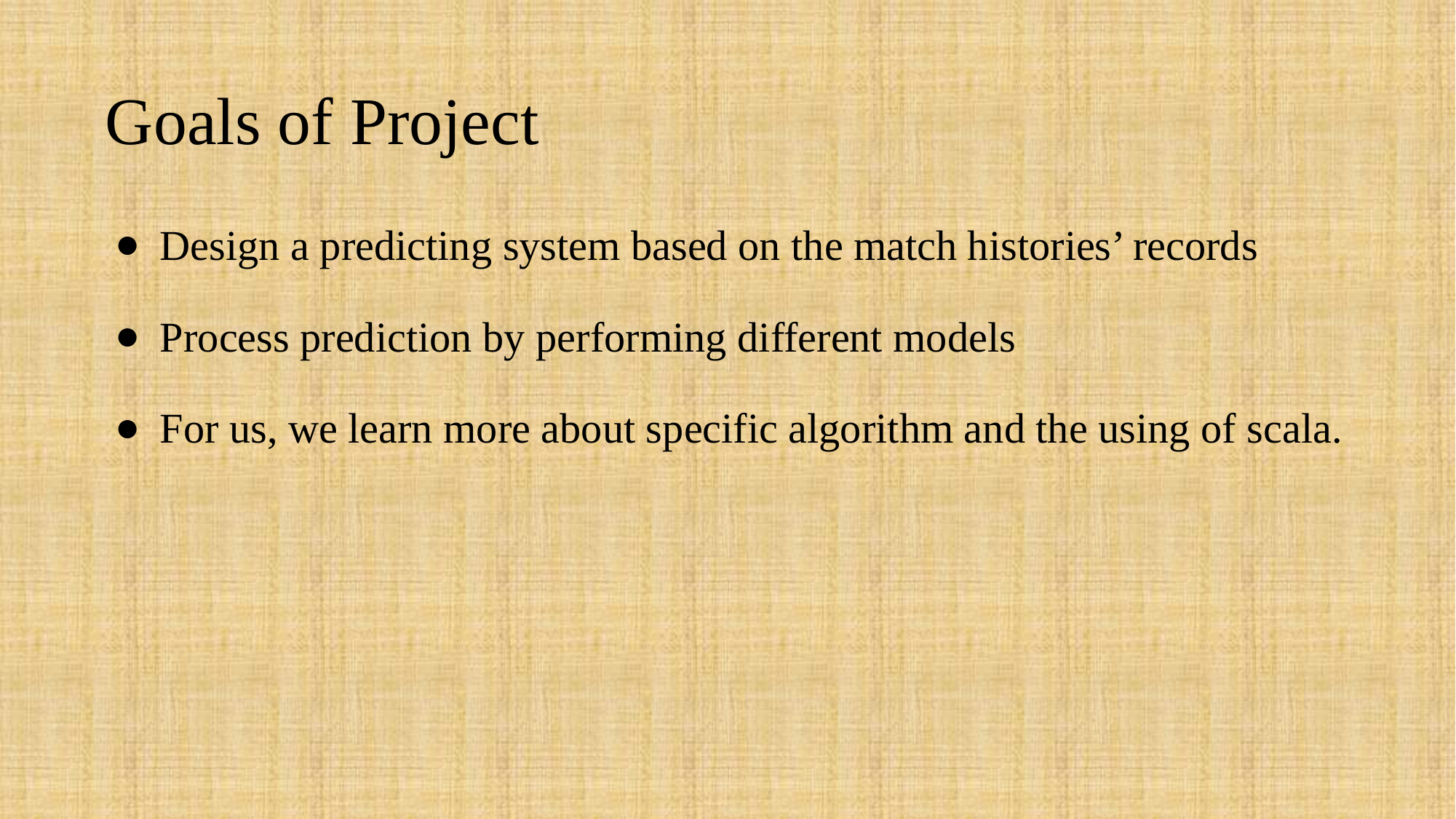

# Goals of Project
Design a predicting system based on the match histories’ records

Process prediction by performing different models

For us, we learn more about specific algorithm and the using of scala.